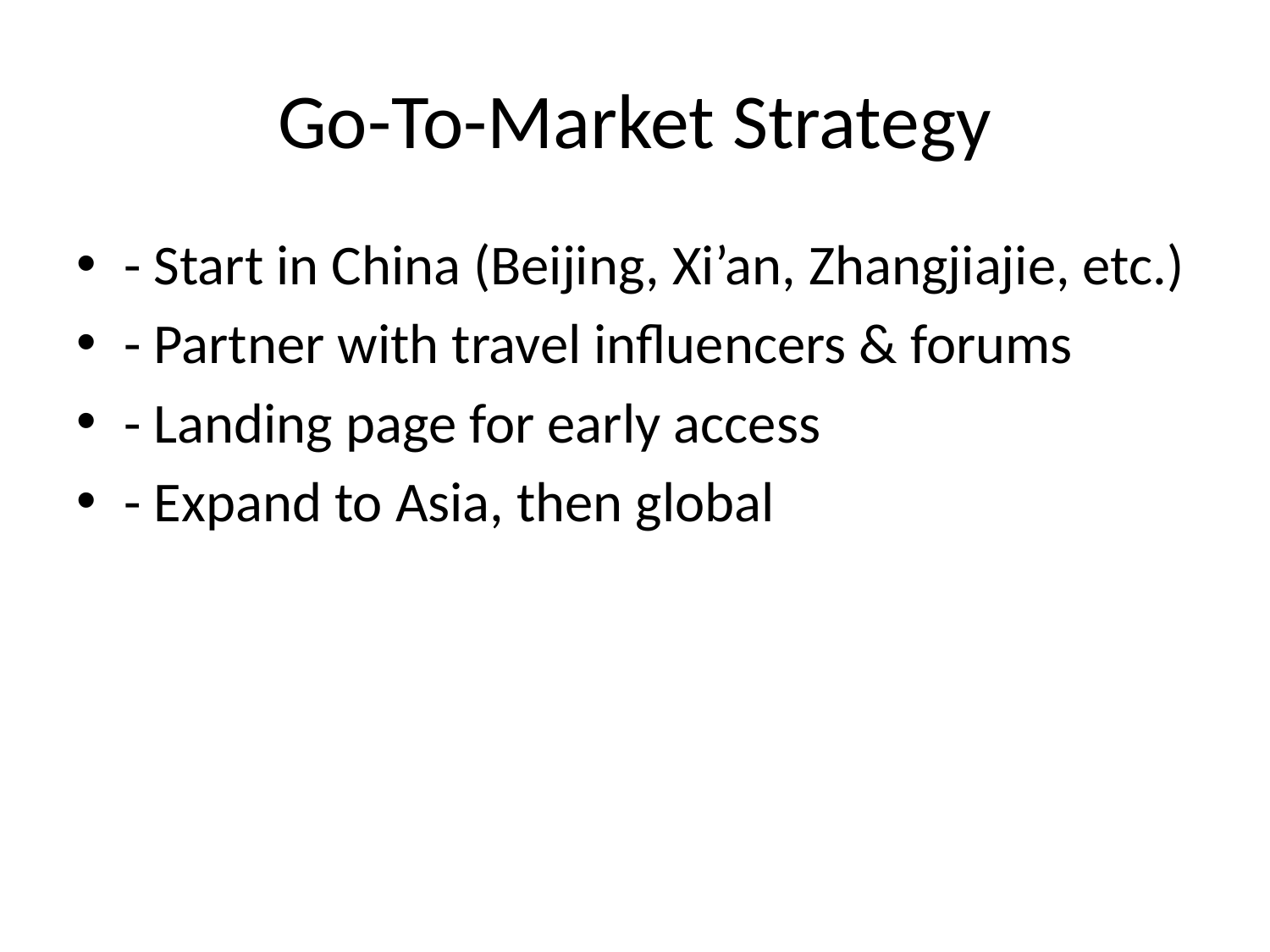

# Go-To-Market Strategy
- Start in China (Beijing, Xi’an, Zhangjiajie, etc.)
- Partner with travel influencers & forums
- Landing page for early access
- Expand to Asia, then global